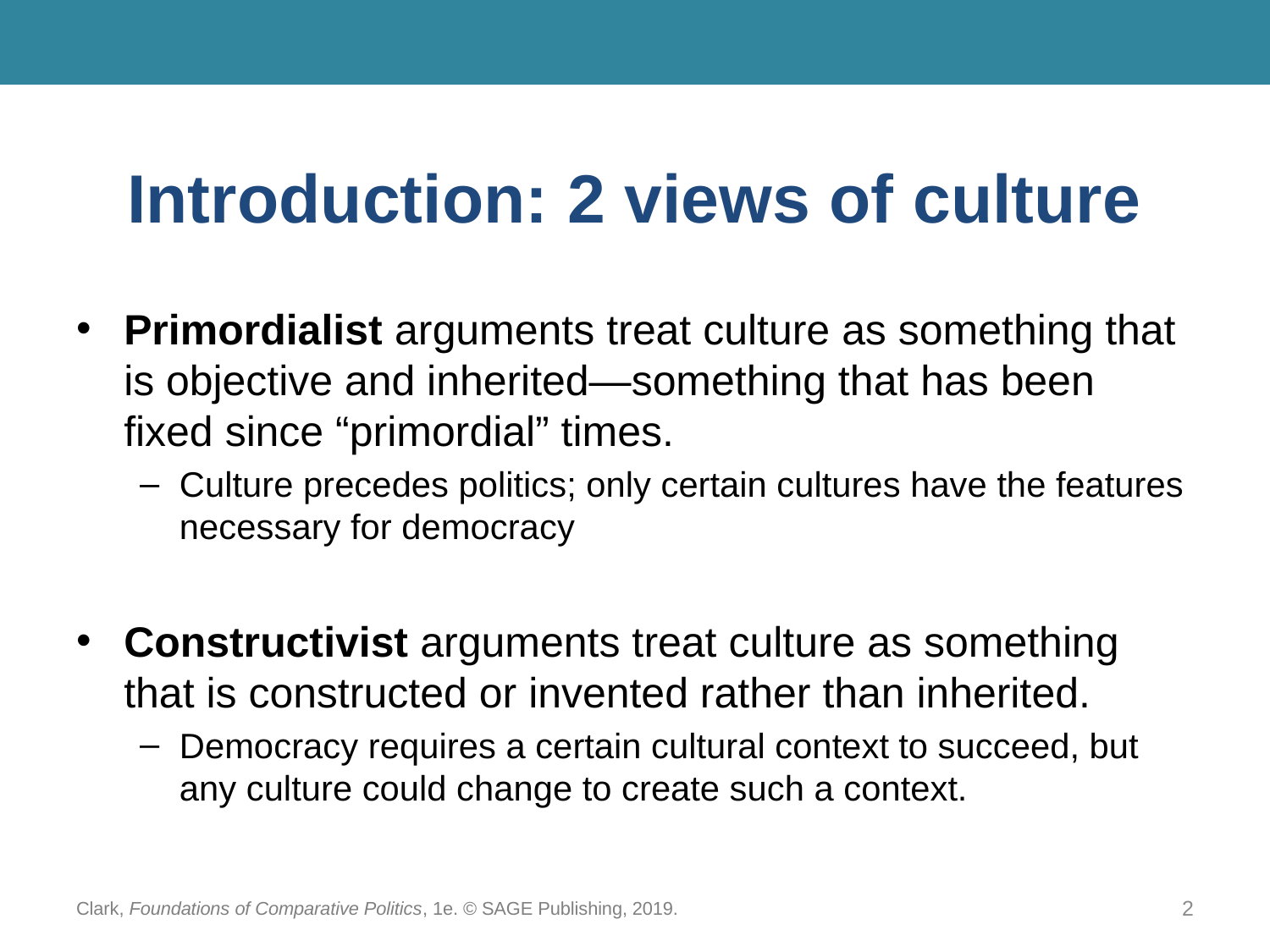

# Introduction: 2 views of culture
Primordialist arguments treat culture as something that is objective and inherited—something that has been fixed since “primordial” times.
Culture precedes politics; only certain cultures have the features necessary for democracy

Constructivist arguments treat culture as something that is constructed or invented rather than inherited.
Democracy requires a certain cultural context to succeed, but any culture could change to create such a context.

Clark, Foundations of Comparative Politics, 1e. © SAGE Publishing, 2019.
2